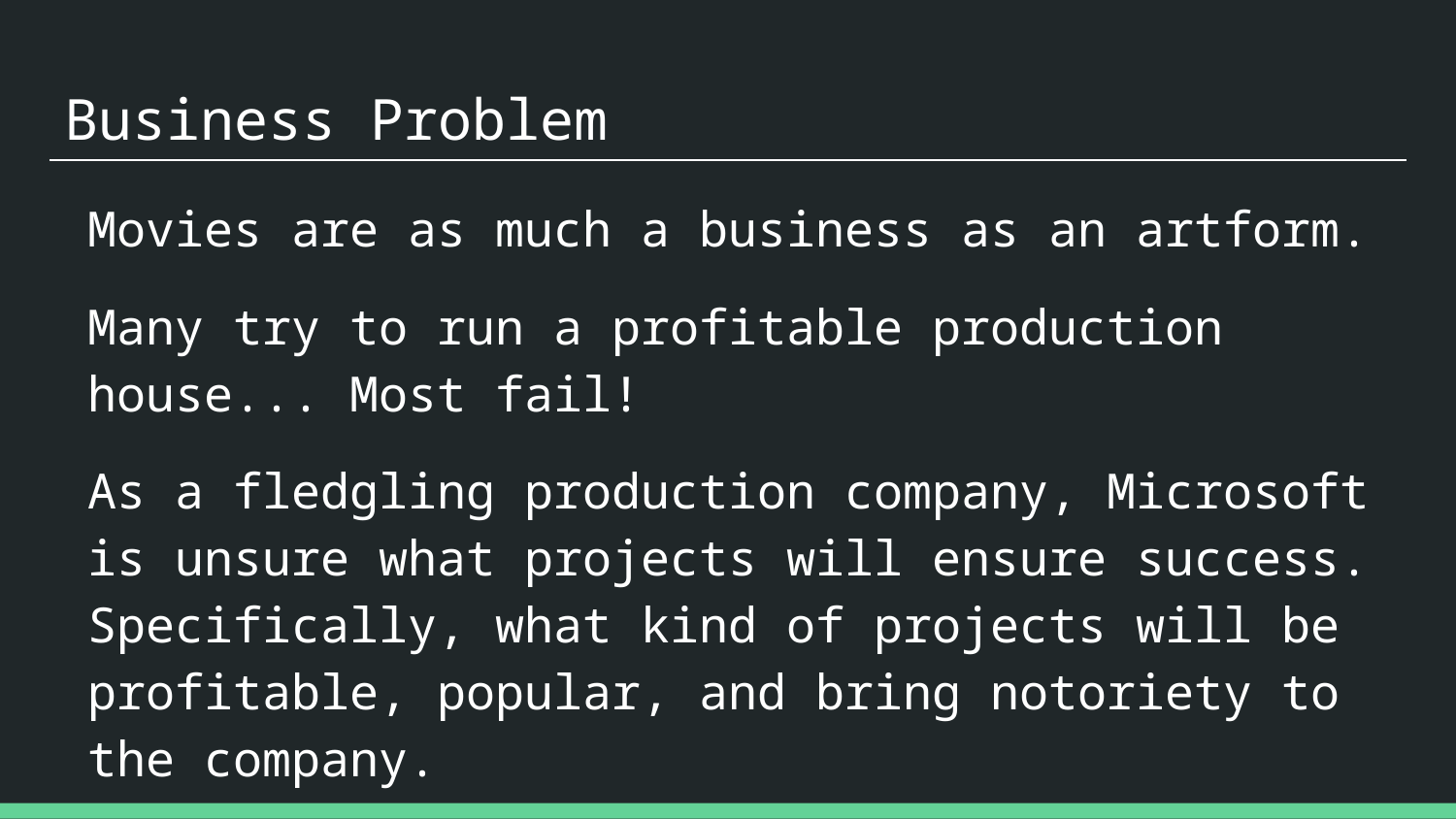

# Business Problem
Movies are as much a business as an artform.

Many try to run a profitable production house... Most fail!

As a fledgling production company, Microsoft is unsure what projects will ensure success. Specifically, what kind of projects will be profitable, popular, and bring notoriety to the company.